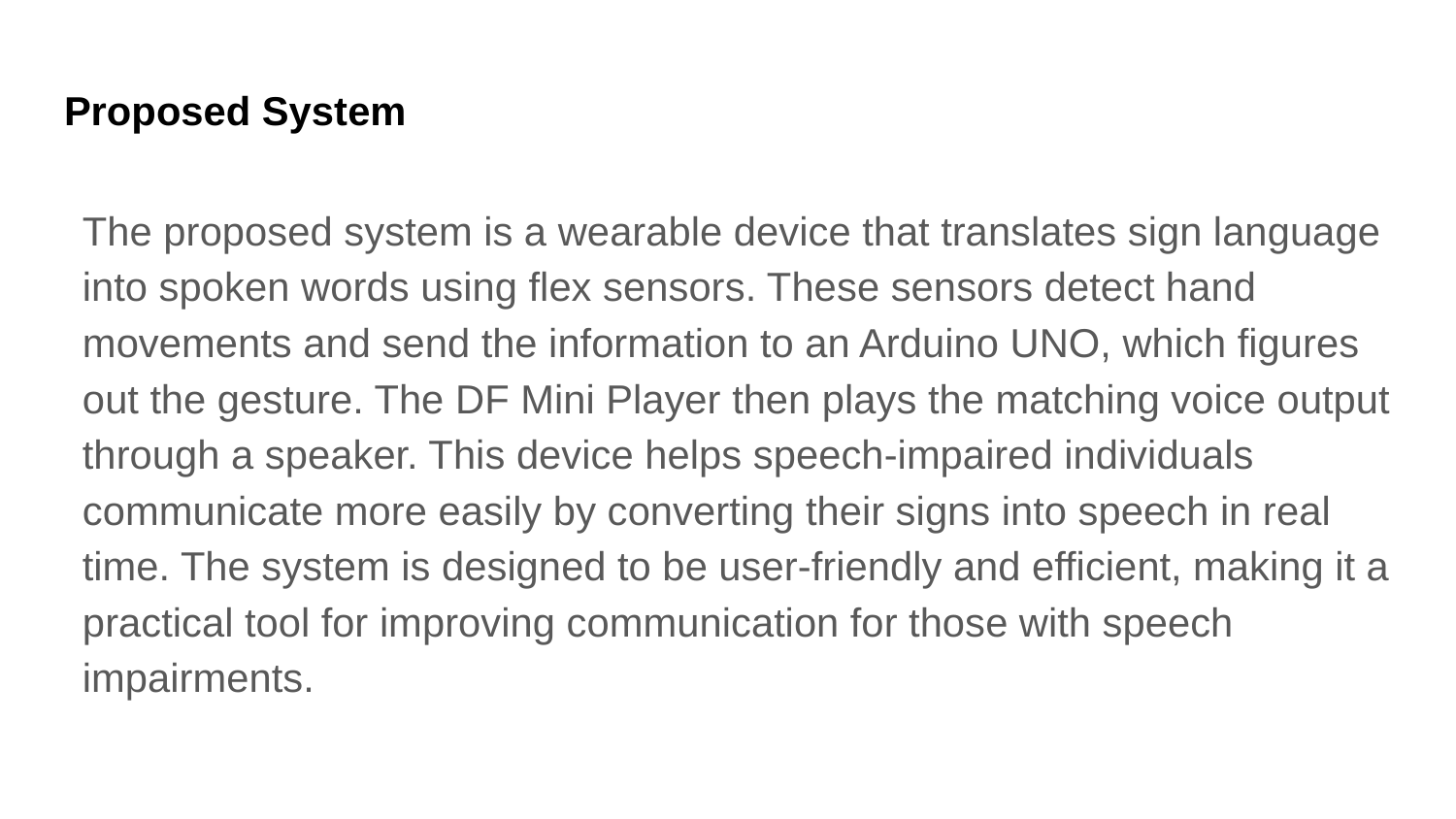

# Proposed System
The proposed system is a wearable device that translates sign language into spoken words using flex sensors. These sensors detect hand movements and send the information to an Arduino UNO, which figures out the gesture. The DF Mini Player then plays the matching voice output through a speaker. This device helps speech-impaired individuals communicate more easily by converting their signs into speech in real time. The system is designed to be user-friendly and efficient, making it a practical tool for improving communication for those with speech impairments.